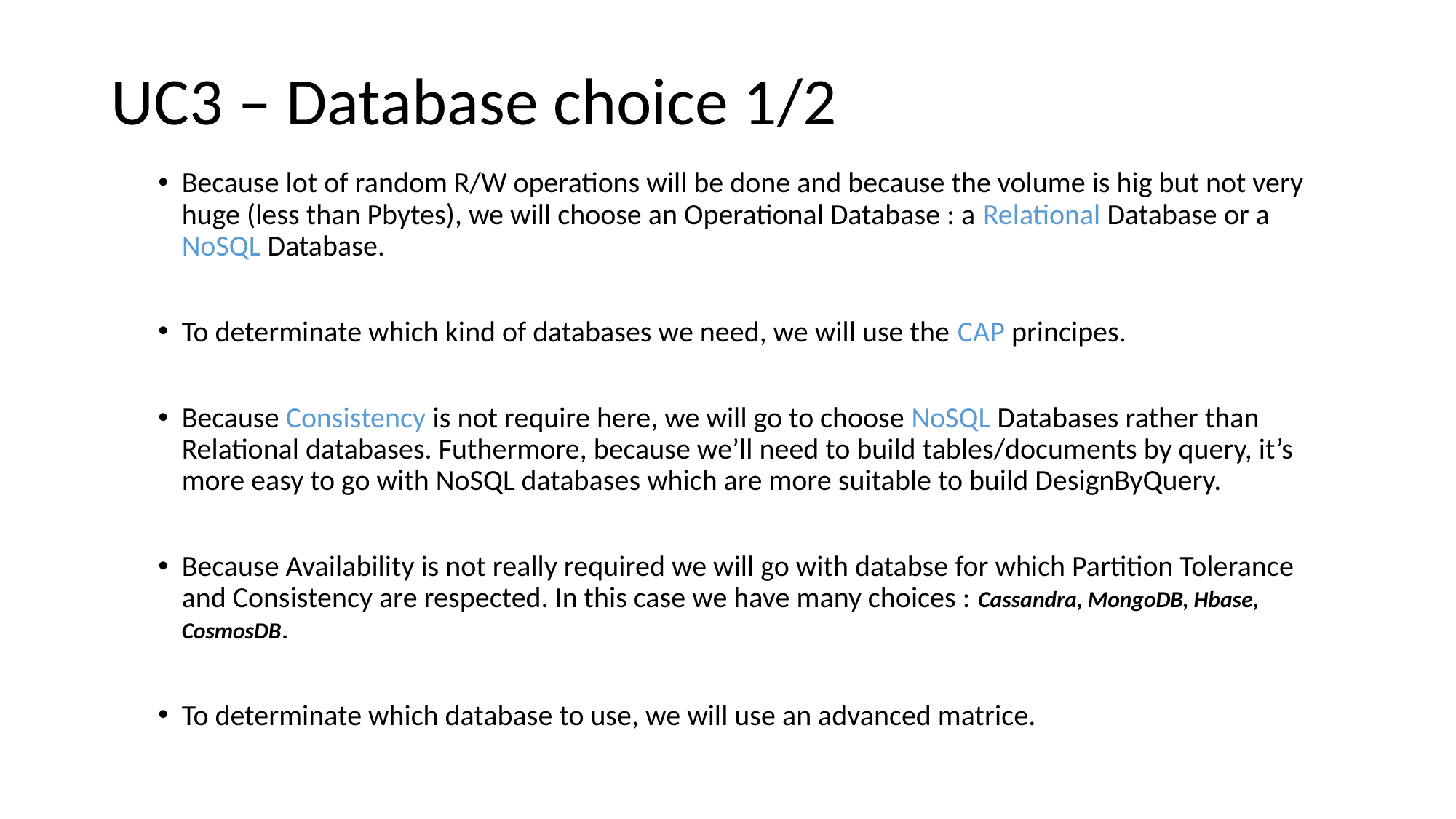

# UC3 – Database choice 1/2
Because lot of random R/W operations will be done and because the volume is hig but not very huge (less than Pbytes), we will choose an Operational Database : a Relational Database or a NoSQL Database.

To determinate which kind of databases we need, we will use the CAP principes.

Because Consistency is not require here, we will go to choose NoSQL Databases rather than Relational databases. Futhermore, because we’ll need to build tables/documents by query, it’s more easy to go with NoSQL databases which are more suitable to build DesignByQuery.

Because Availability is not really required we will go with databse for which Partition Tolerance and Consistency are respected. In this case we have many choices : Cassandra, MongoDB, Hbase, CosmosDB.

To determinate which database to use, we will use an advanced matrice.